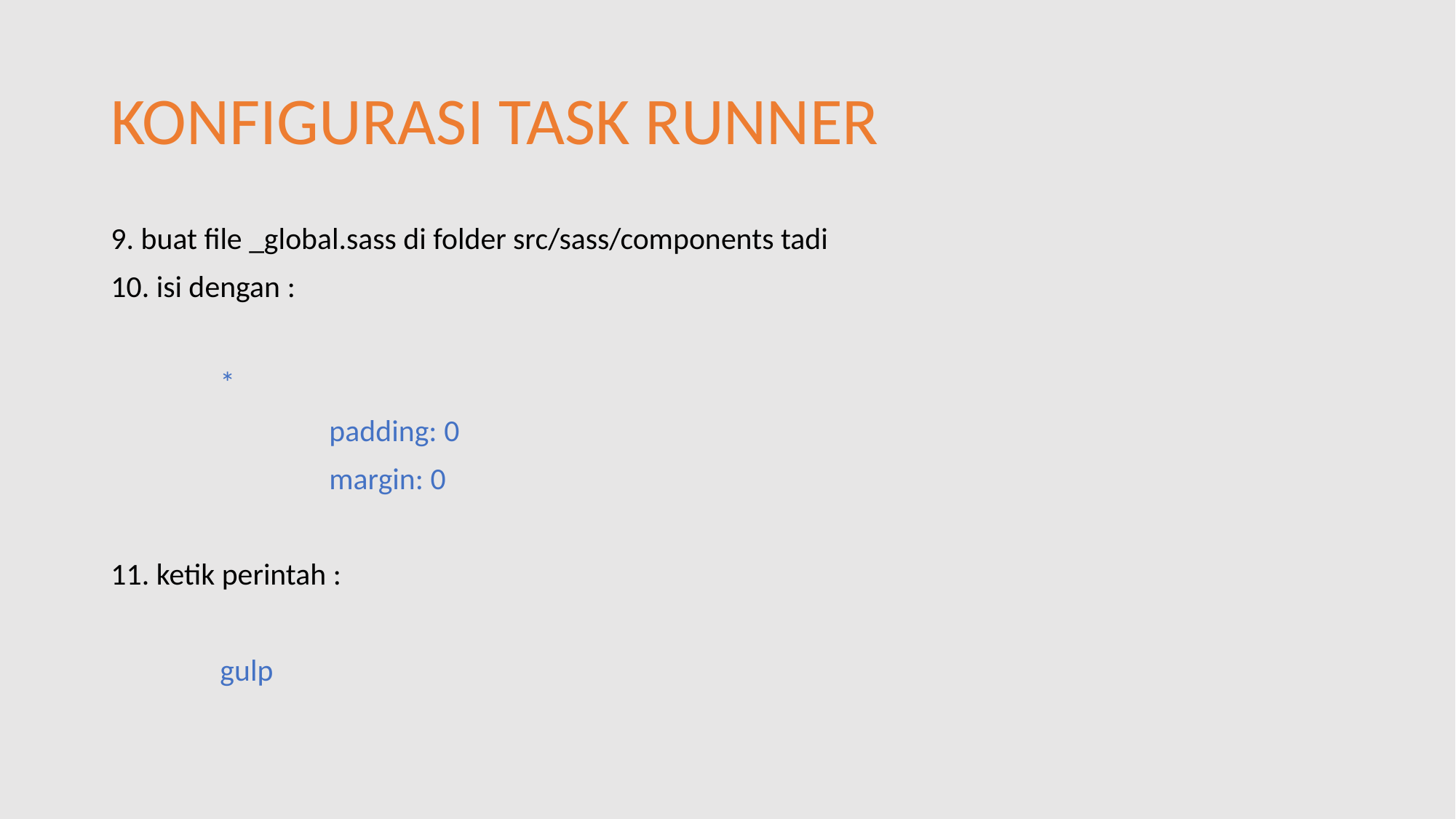

# KONFIGURASI TASK RUNNER
9. buat file _global.sass di folder src/sass/components tadi
10. isi dengan :

	*
		padding: 0
		margin: 0

11. ketik perintah :

	gulp